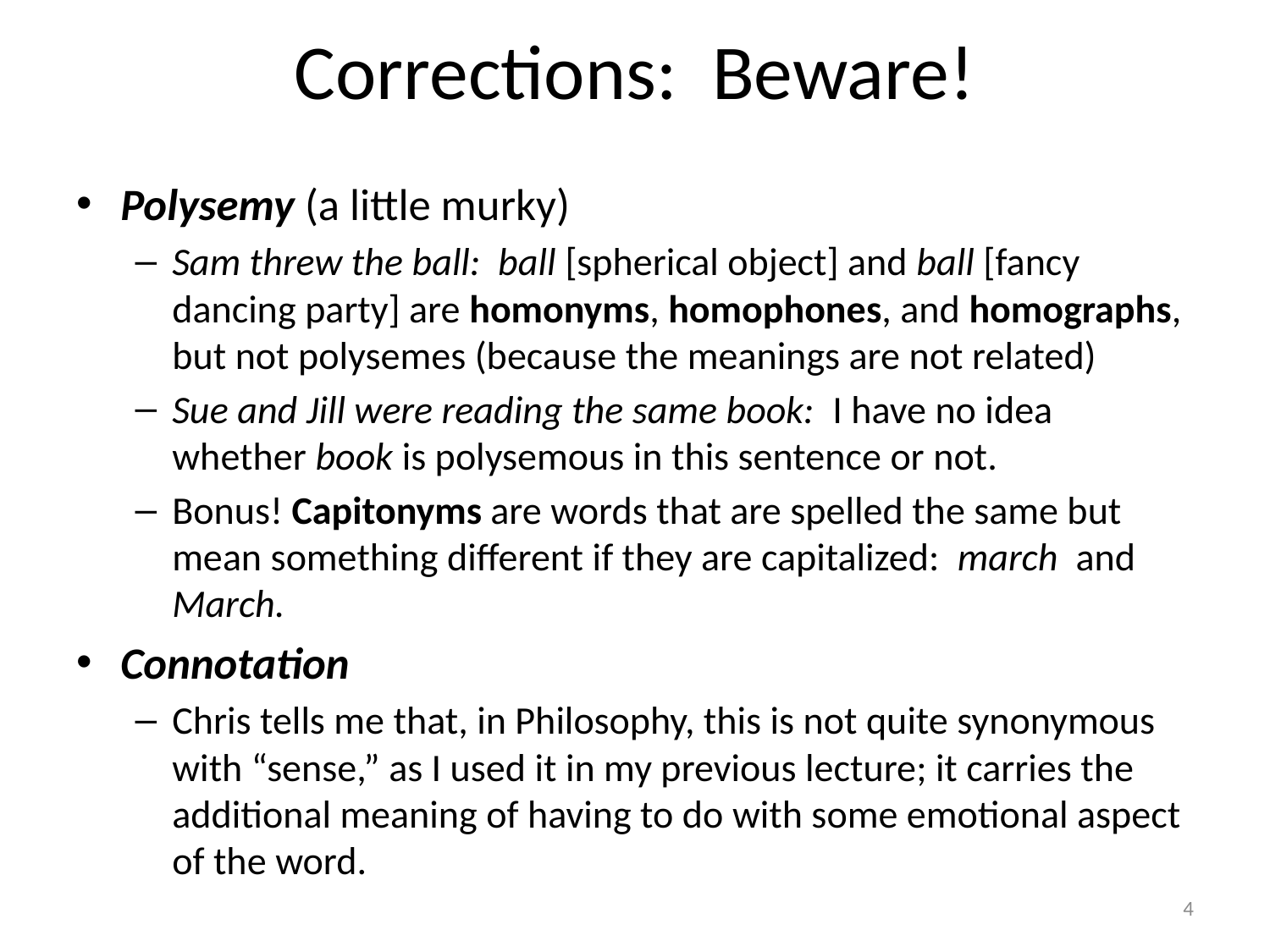

# Corrections:  Beware!
Polysemy (a little murky)
Sam threw the ball:  ball [spherical object] and ball [fancy dancing party] are homonyms, homophones, and homographs, but not polysemes (because the meanings are not related)
Sue and Jill were reading the same book:  I have no idea whether book is polysemous in this sentence or not.
Bonus! Capitonyms are words that are spelled the same but mean something different if they are capitalized:  march  and March.
Connotation
Chris tells me that, in Philosophy, this is not quite synonymous with “sense,” as I used it in my previous lecture; it carries the additional meaning of having to do with some emotional aspect of the word.

4